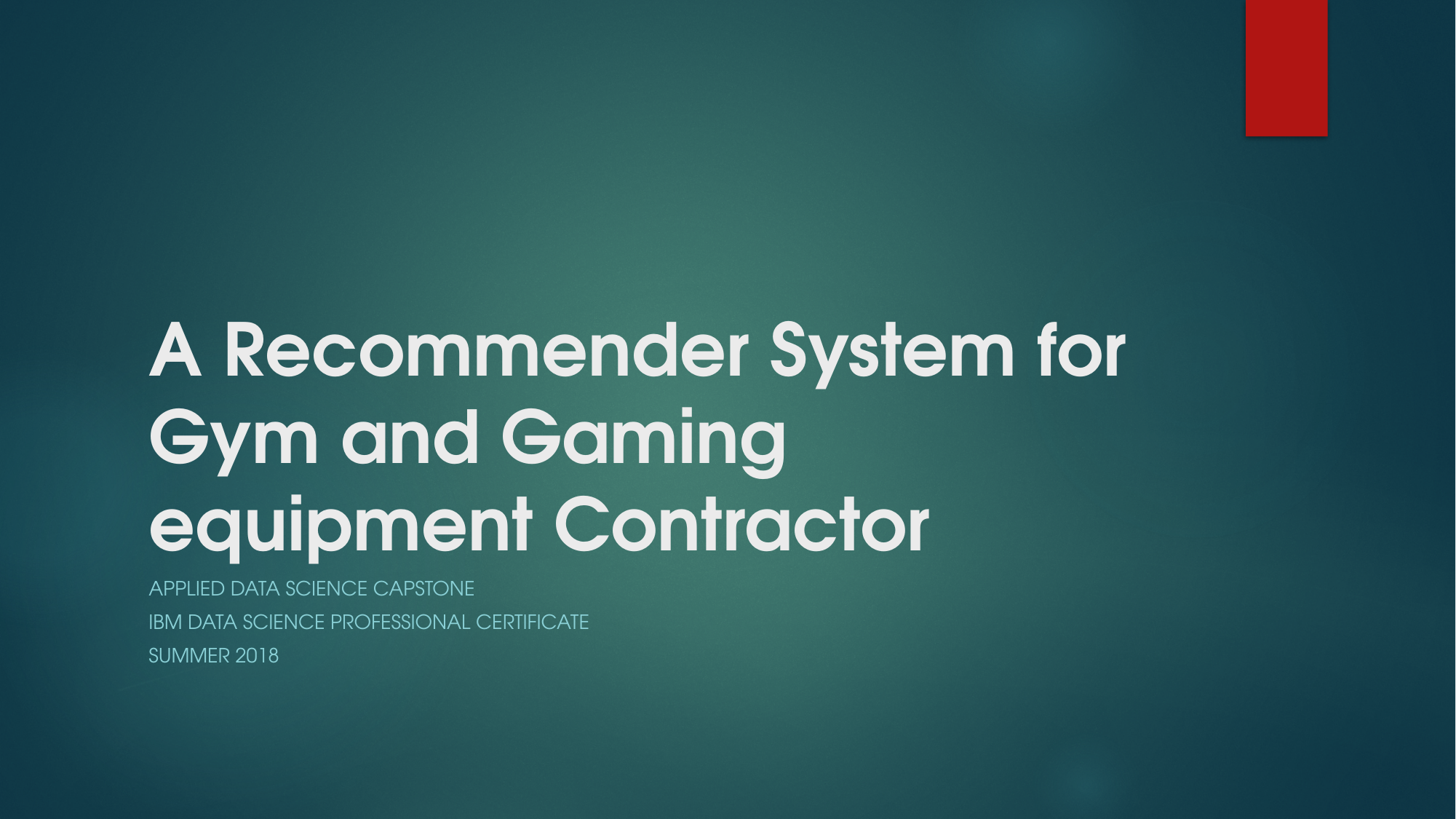

# A Recommender System for Gym and Gaming equipment Contractor
Applied Data Science Capstone
IBM Data Science Professional Certificate
Summer 2018